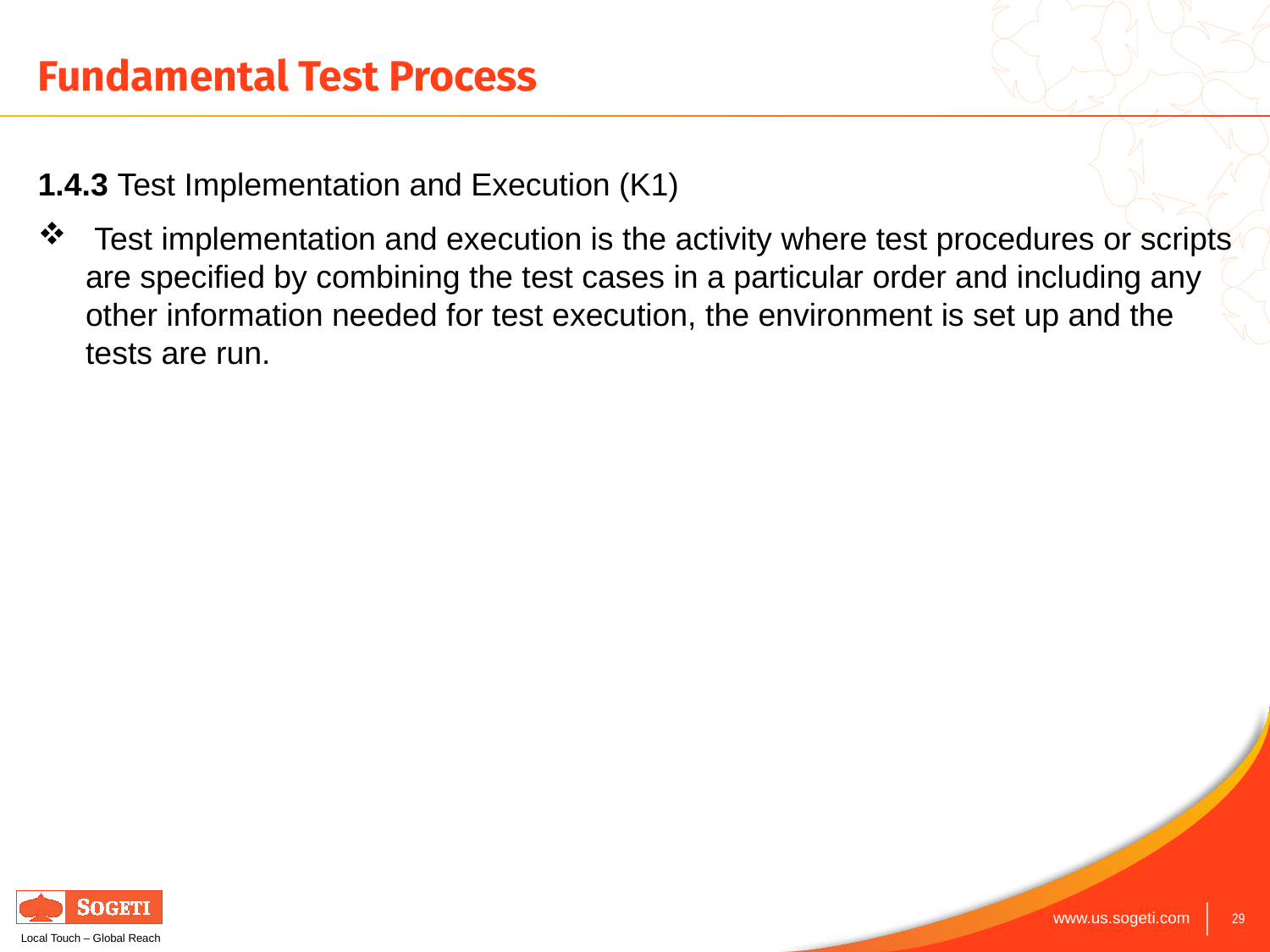

# Fundamental Test Process
1.4.3 Test Implementation and Execution (K1)
 Test implementation and execution is the activity where test procedures or scripts are specified by combining the test cases in a particular order and including any other information needed for test execution, the environment is set up and the tests are run.